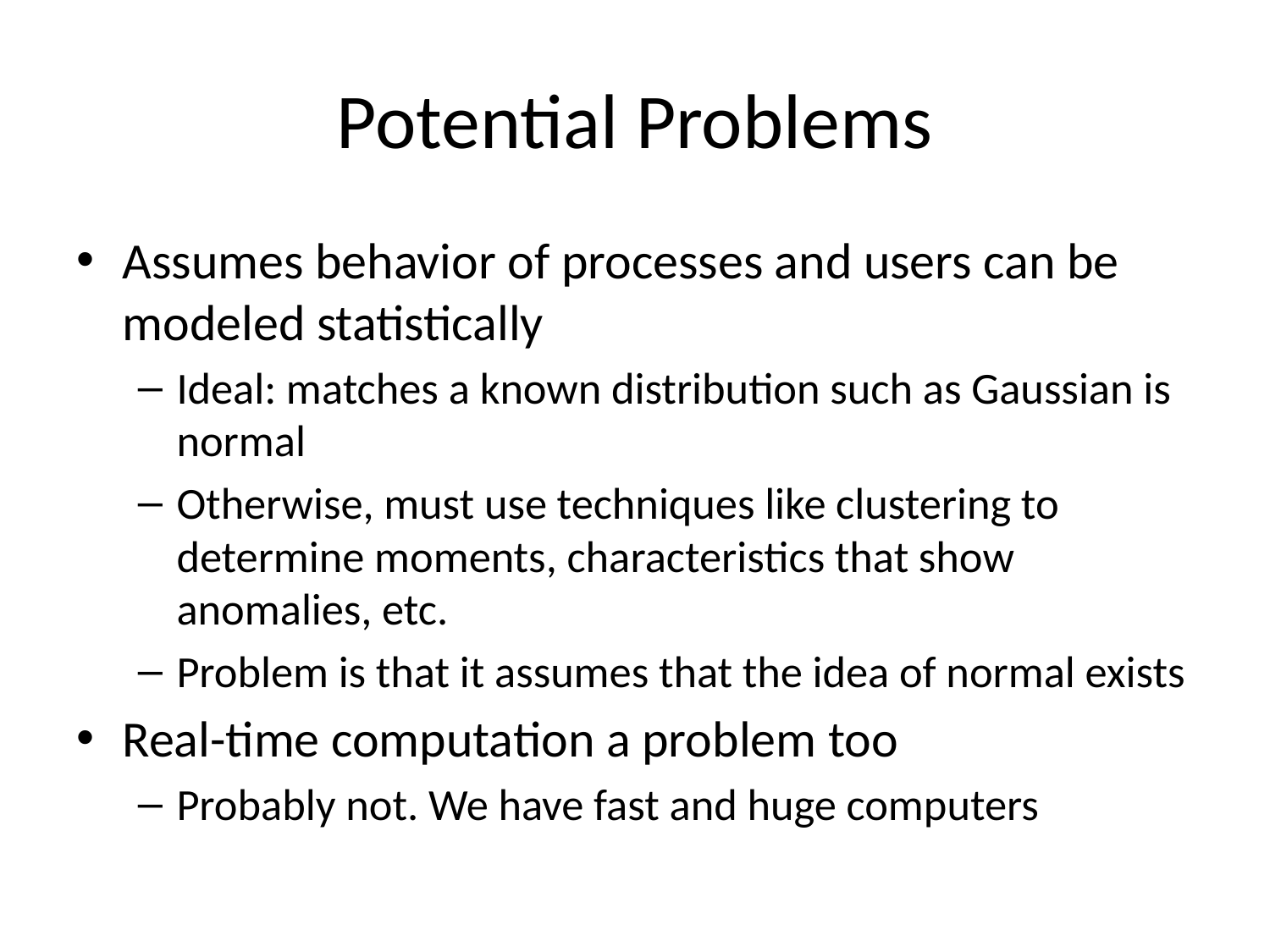

# Potential Problems
Assumes behavior of processes and users can be modeled statistically
Ideal: matches a known distribution such as Gaussian is normal
Otherwise, must use techniques like clustering to determine moments, characteristics that show anomalies, etc.
Problem is that it assumes that the idea of normal exists
Real-time computation a problem too
Probably not. We have fast and huge computers